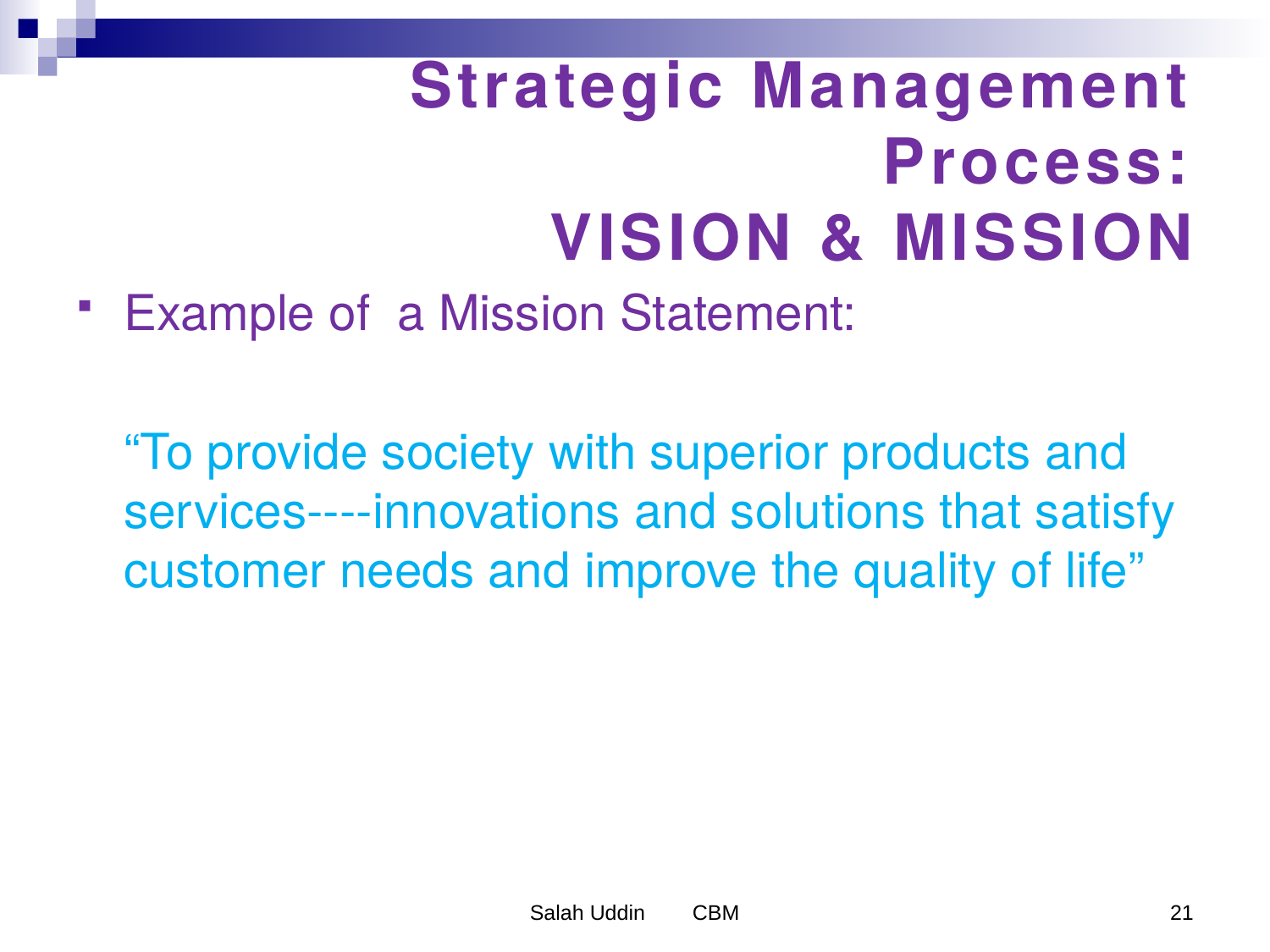

# Strategic Management Process: VISION & MISSION
Example of  a Mission Statement:

	“To provide society with superior products and services----innovations and solutions that satisfy customer needs and improve the quality of life”

Salah Uddin        CBM
21